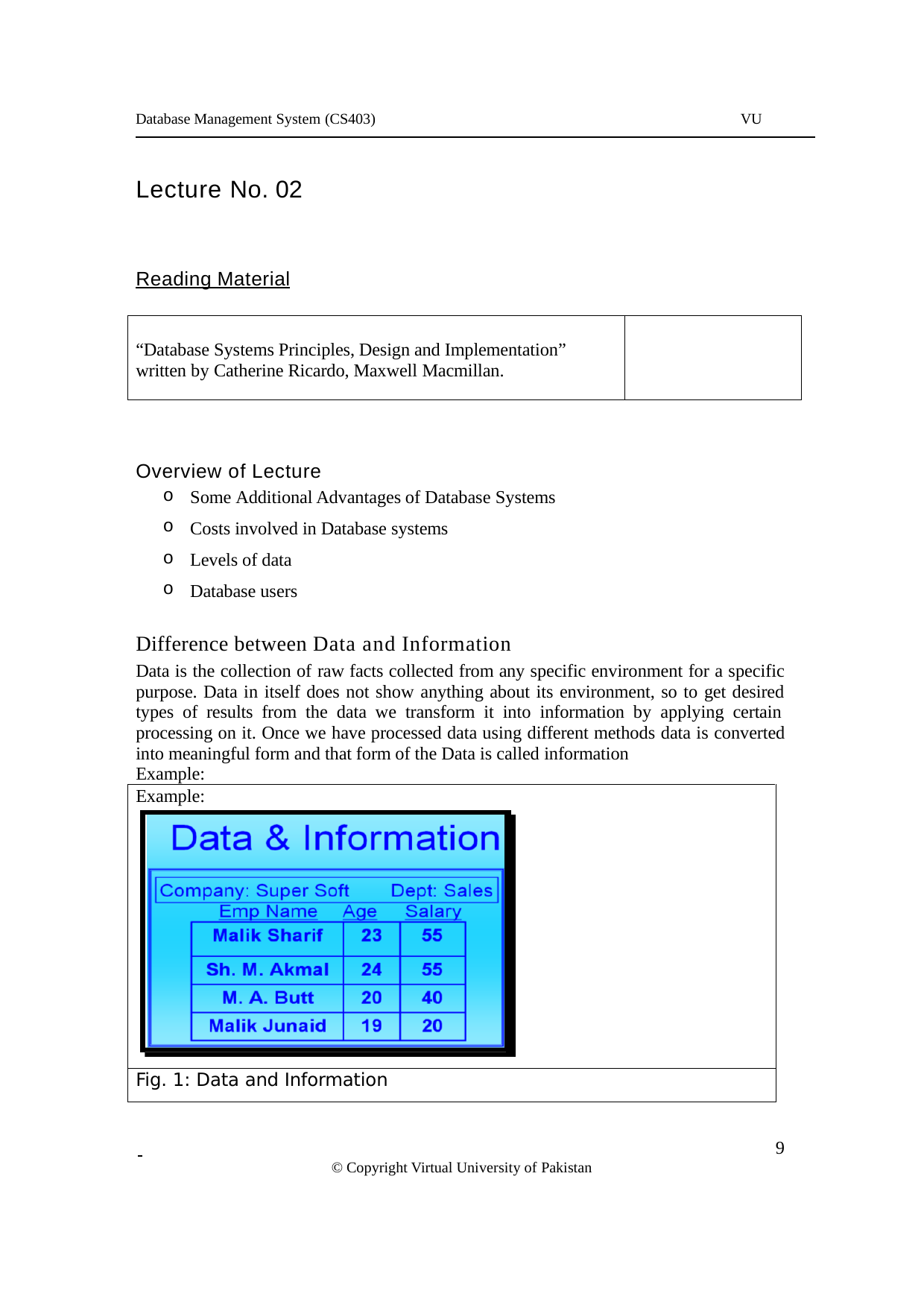

Database Management System (CS403)
VU

Lecture No. 02
Reading Material

“Database Systems Principles, Design and Implementation”  written by Catherine Ricardo, Maxwell Macmillan.

Overview of Lecture
Some Additional Advantages of Database Systems
Costs involved in Database systems
Levels of data
Database users

Difference between Data and Information
Data is the collection of raw facts collected from any specific environment for a specific  purpose. Data in itself does not show anything about its environment, so to get desired  types of results from the data we transform it into information by applying certain  processing on it. Once we have processed data using different methods data is converted  into meaningful form and that form of the Data is called information
Example:
Example:

Fig. 1: Data and Information

 	 9
© Copyright Virtual University of Pakistan